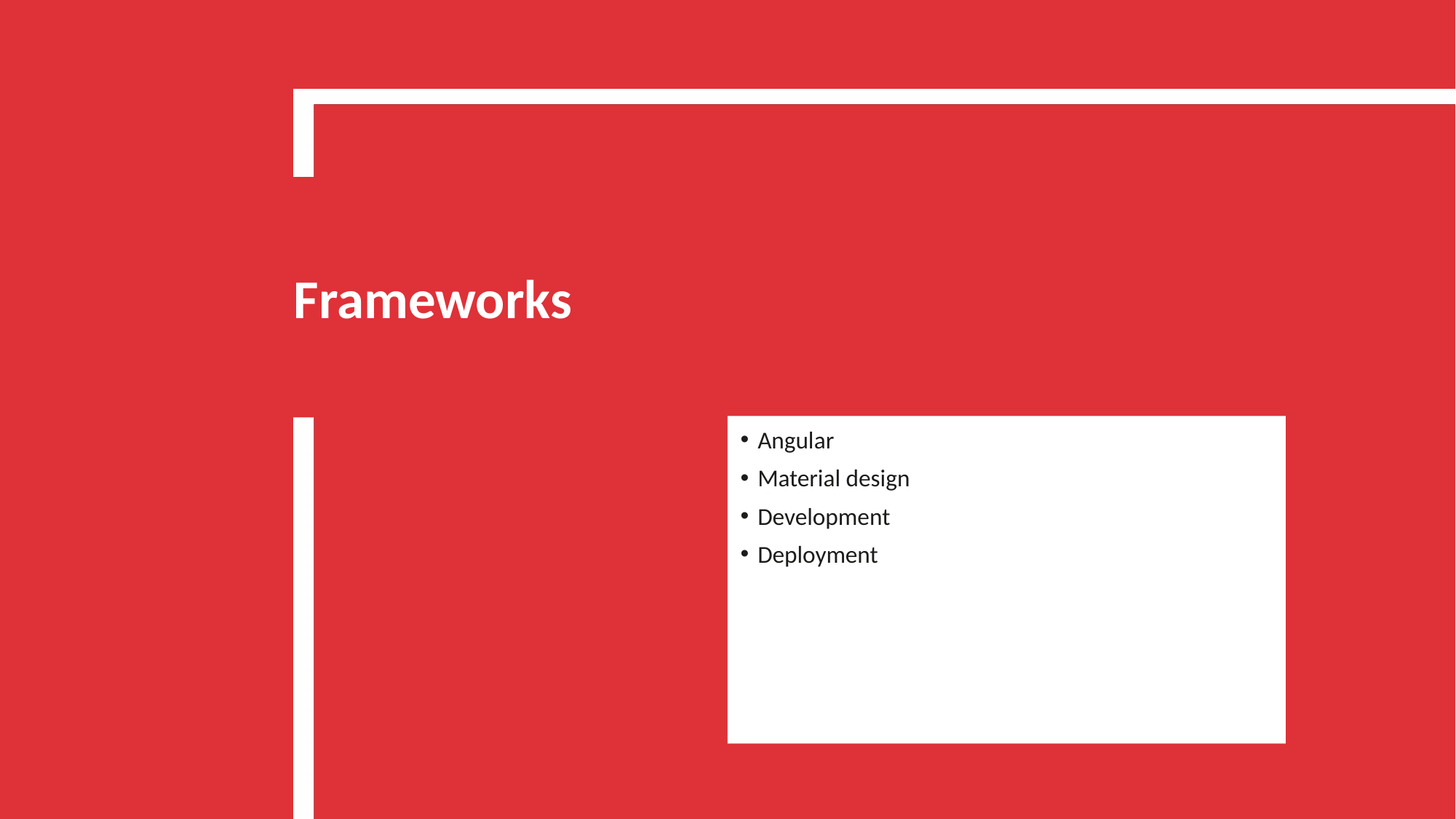

# Frameworks
Angular
Material design
Development
Deployment